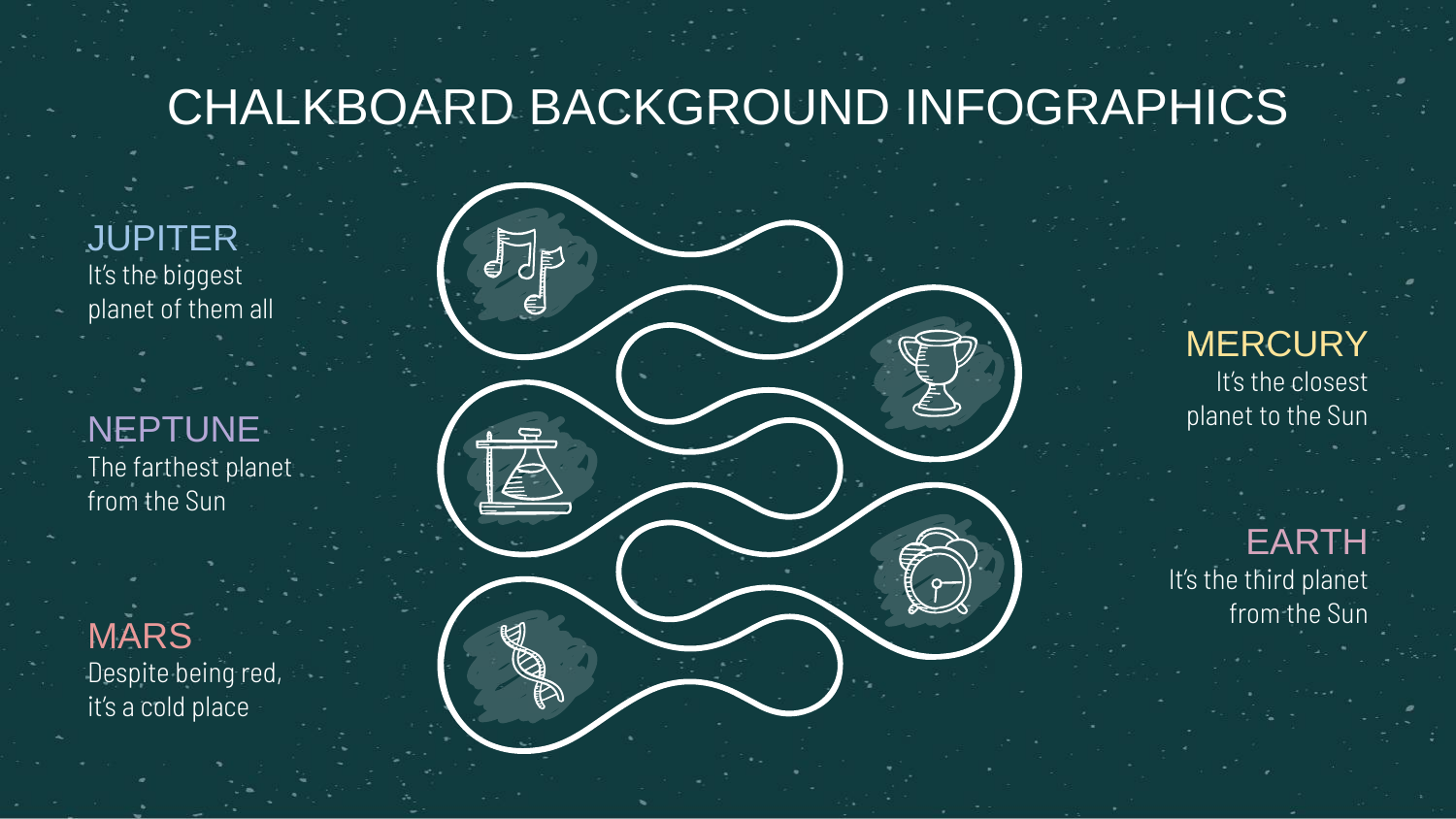

CHALKBOARD BACKGROUND INFOGRAPHICS

JUPITER

It’s the biggest planet of them all

MERCURY

It’s the closest planet to the Sun

NEPTUNE

The farthest planet from the Sun

EARTH

It’s the third planet from the Sun

MARS

Despite being red, it’s a cold place